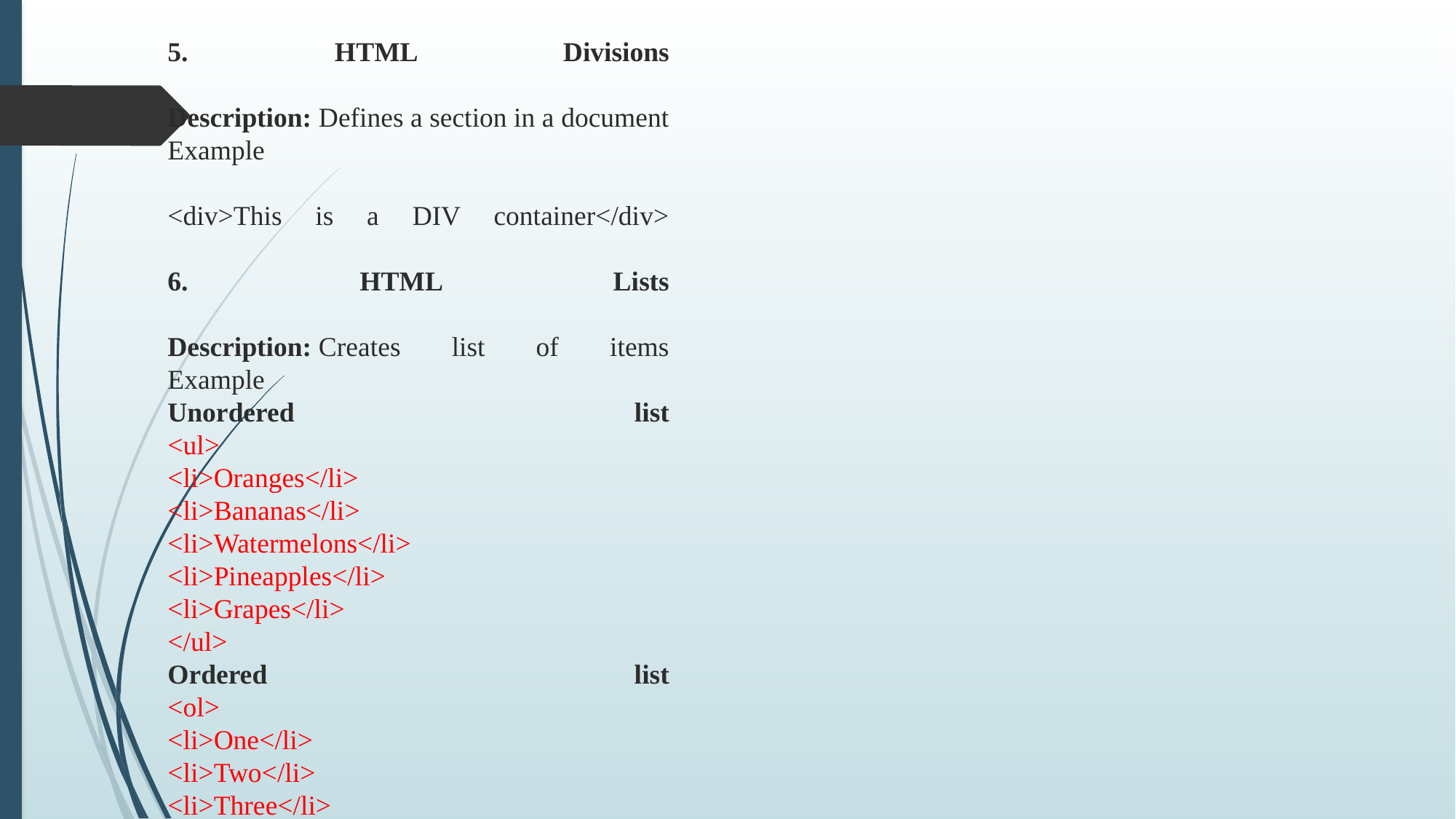

5. HTML Divisions
Description: Defines a section in a document
Example
<div>This is a DIV container</div>
6. HTML Lists
Description: Creates list of items
Example  
Unordered list
<ul>
<li>Oranges</li>
<li>Bananas</li>
<li>Watermelons</li>
<li>Pineapples</li>
<li>Grapes</li>
</ul>
Ordered list
<ol>
<li>One</li>
<li>Two</li>
<li>Three</li>
<li>Four</li>
</ol>